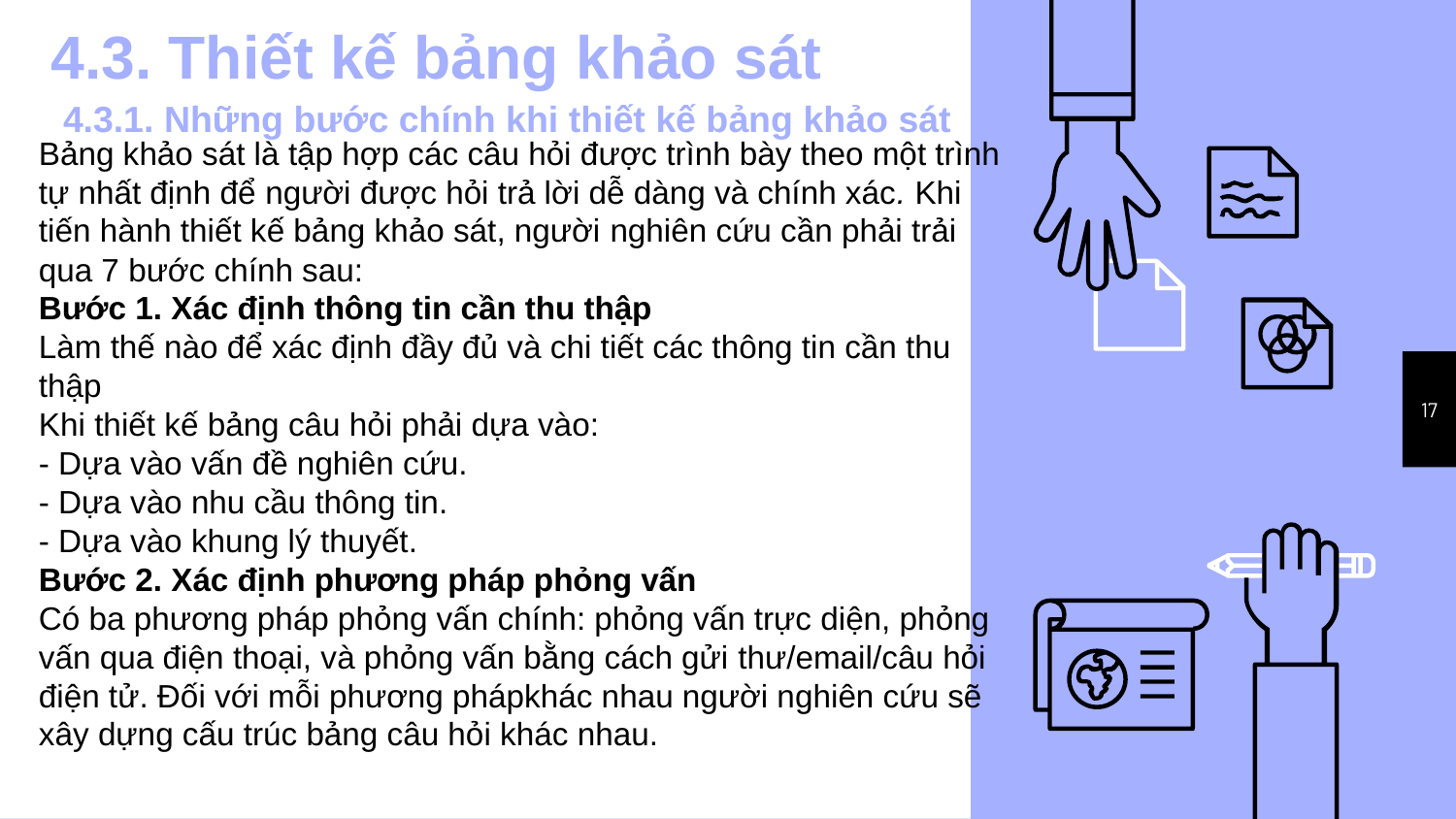

# 4.3. Thiết kế bảng khảo sát
4.3.1. Những bước chính khi thiết kế bảng khảo sát
Bảng khảo sát là tập hợp các câu hỏi được trình bày theo một trình tự nhất định để người được hỏi trả lời dễ dàng và chính xác. Khi tiến hành thiết kế bảng khảo sát, người nghiên cứu cần phải trải qua 7 bước chính sau:
Bước 1. Xác định thông tin cần thu thập
Làm thế nào để xác định đầy đủ và chi tiết các thông tin cần thu thập
Khi thiết kế bảng câu hỏi phải dựa vào:
- Dựa vào vấn đề nghiên cứu.
- Dựa vào nhu cầu thông tin.
- Dựa vào khung lý thuyết.
Bước 2. Xác định phương pháp phỏng vấn
Có ba phương pháp phỏng vấn chính: phỏng vấn trực diện, phỏng vấn qua điện thoại, và phỏng vấn bằng cách gửi thư/email/câu hỏi điện tử. Đối với mỗi phương phápkhác nhau người nghiên cứu sẽ xây dựng cấu trúc bảng câu hỏi khác nhau.
17